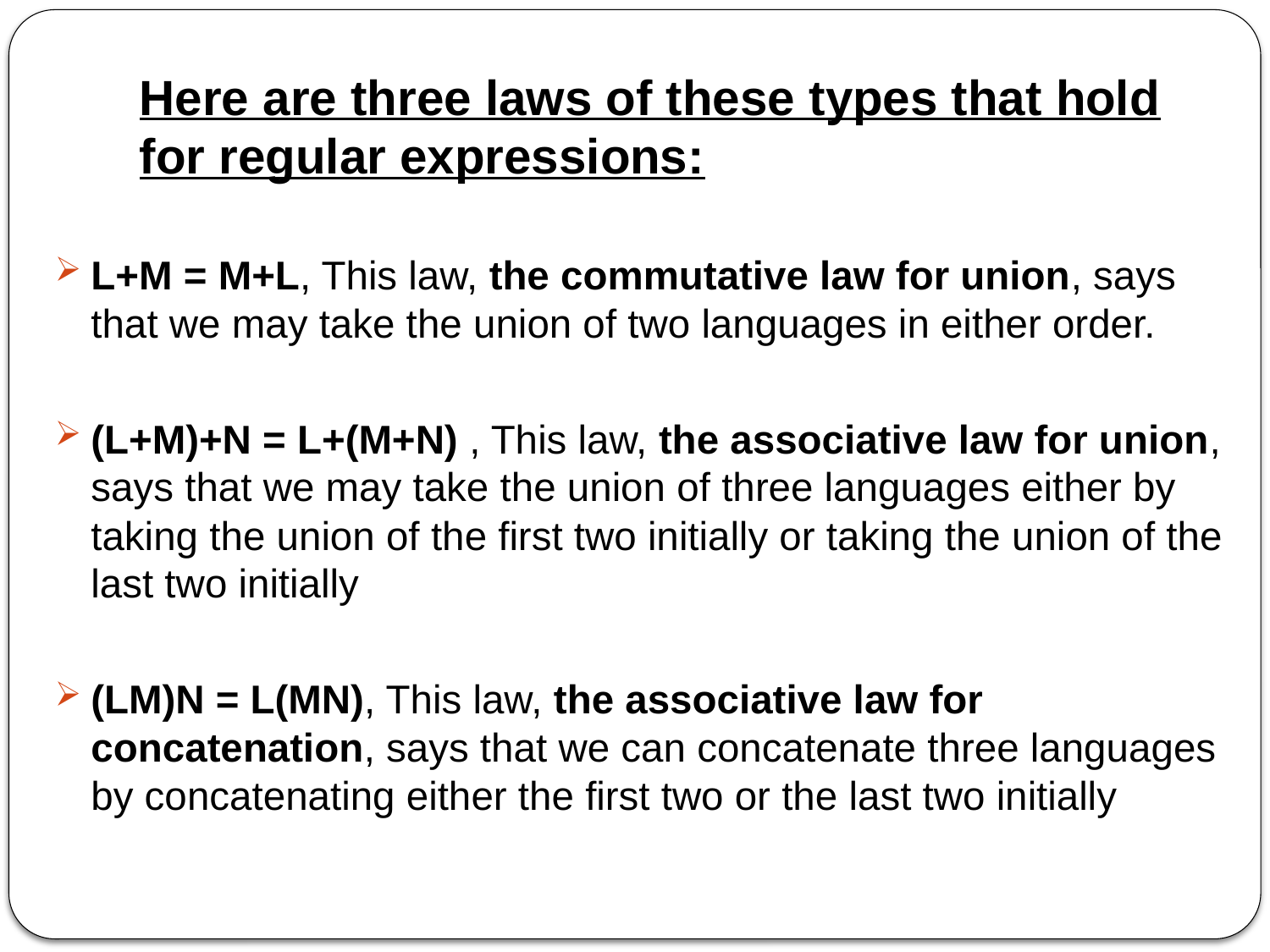

# Here are three laws of these types that hold for regular expressions:
L+M = M+L, This law, the commutative law for union, says that we may take the union of two languages in either order.

(L+M)+N = L+(M+N) , This law, the associative law for union, says that we may take the union of three languages either by taking the union of the first two initially or taking the union of the last two initially

(LM)N = L(MN), This law, the associative law for concatenation, says that we can concatenate three languages by concatenating either the first two or the last two initially